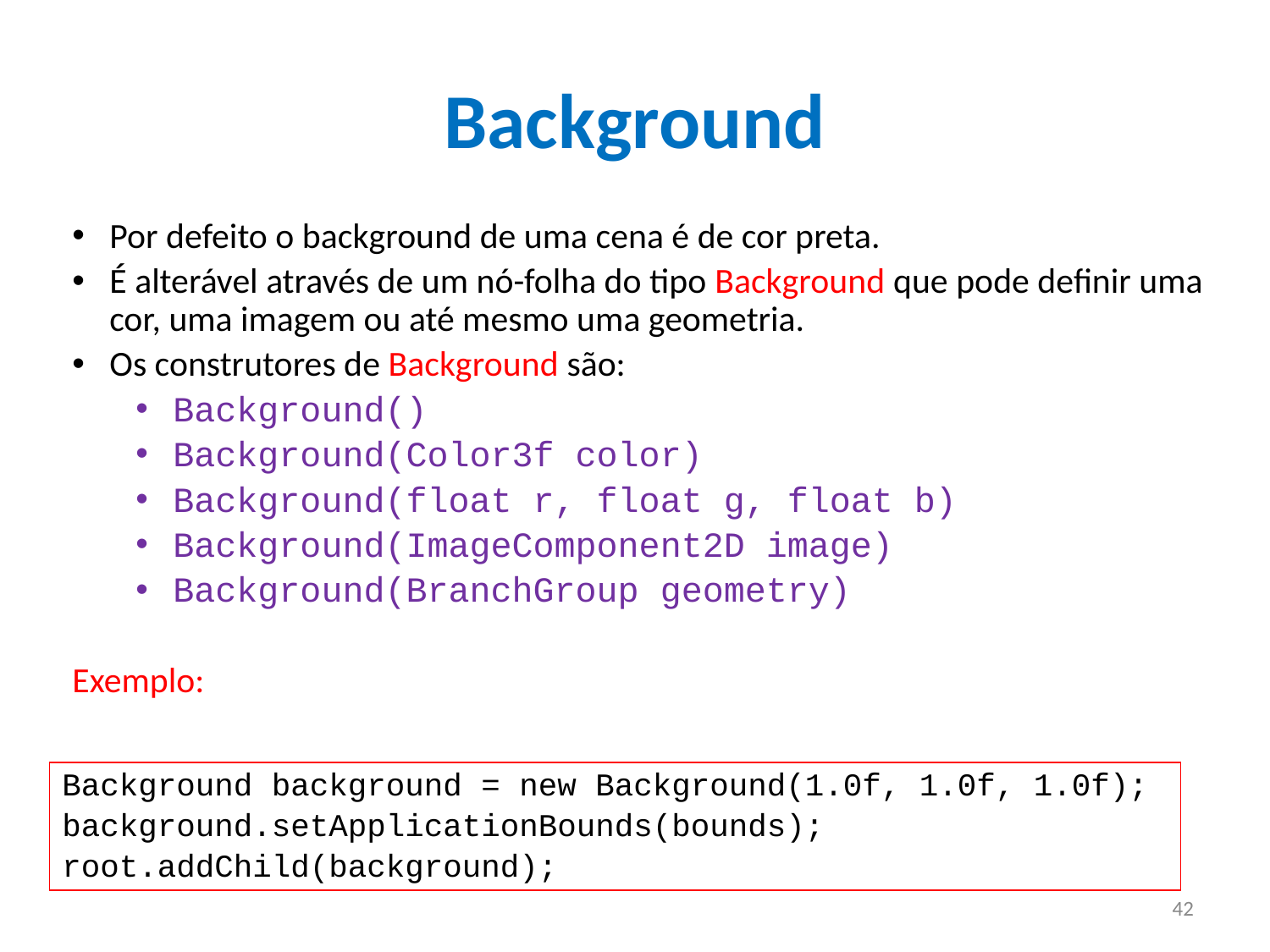

# Background
Por defeito o background de uma cena é de cor preta.
É alterável através de um nó-folha do tipo Background que pode definir uma cor, uma imagem ou até mesmo uma geometria.
Os construtores de Background são:
Background()
Background(Color3f color)
Background(float r, float g, float b)
Background(ImageComponent2D image)
Background(BranchGroup geometry)

Exemplo:

Background background = new Background(1.0f, 1.0f, 1.0f);
background.setApplicationBounds(bounds);
root.addChild(background);
42